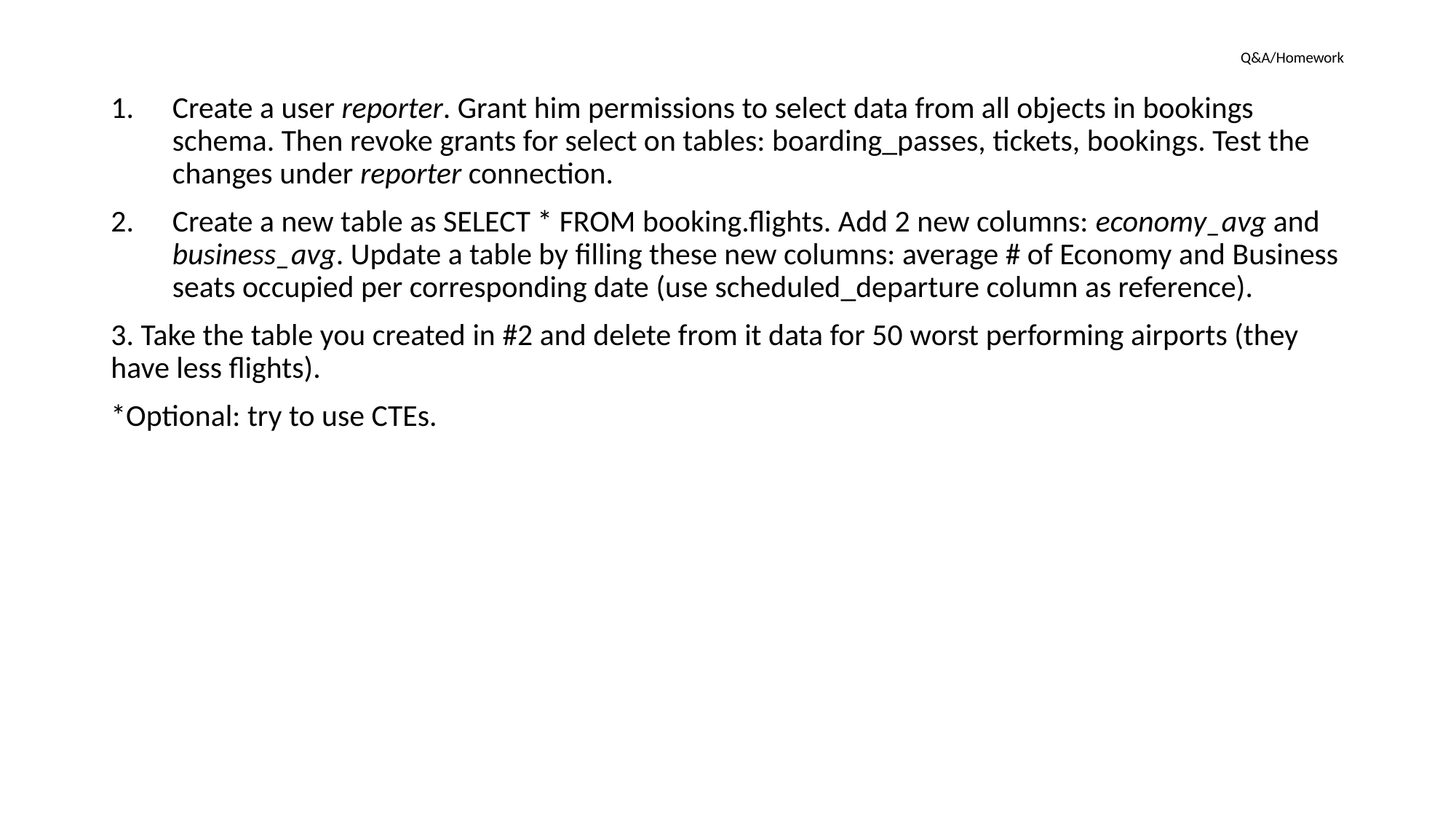

# Q&A/Homework
Create a user reporter. Grant him permissions to select data from all objects in bookings schema. Then revoke grants for select on tables: boarding_passes, tickets, bookings. Test the changes under reporter connection.
Create a new table as SELECT * FROM booking.flights. Add 2 new columns: economy_avg and business_avg. Update a table by filling these new columns: average # of Economy and Business seats occupied per corresponding date (use scheduled_departure column as reference).
3. Take the table you created in #2 and delete from it data for 50 worst performing airports (they have less flights).
*Optional: try to use CTEs.